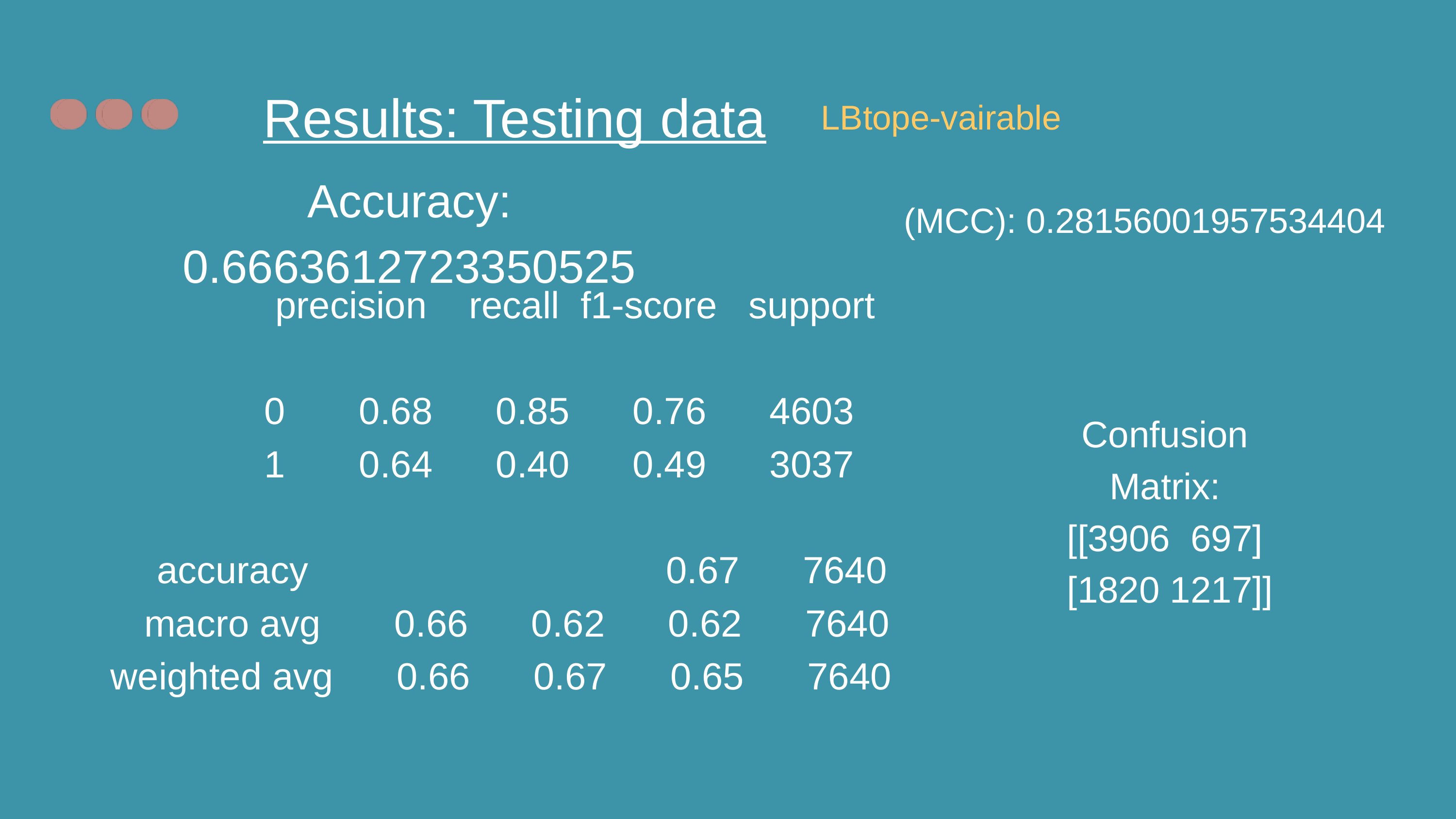

Results: Testing data
LBtope-vairable

Accuracy: 0.6663612723350525
(MCC): 0.28156001957534404
              precision    recall  f1-score   support

           0       0.68      0.85      0.76      4603
           1       0.64      0.40      0.49      3037

    accuracy                                  0.67      7640
   macro avg       0.66      0.62      0.62      7640
weighted avg      0.66      0.67      0.65      7640
Confusion Matrix:
[[3906  697]
 [1820 1217]]